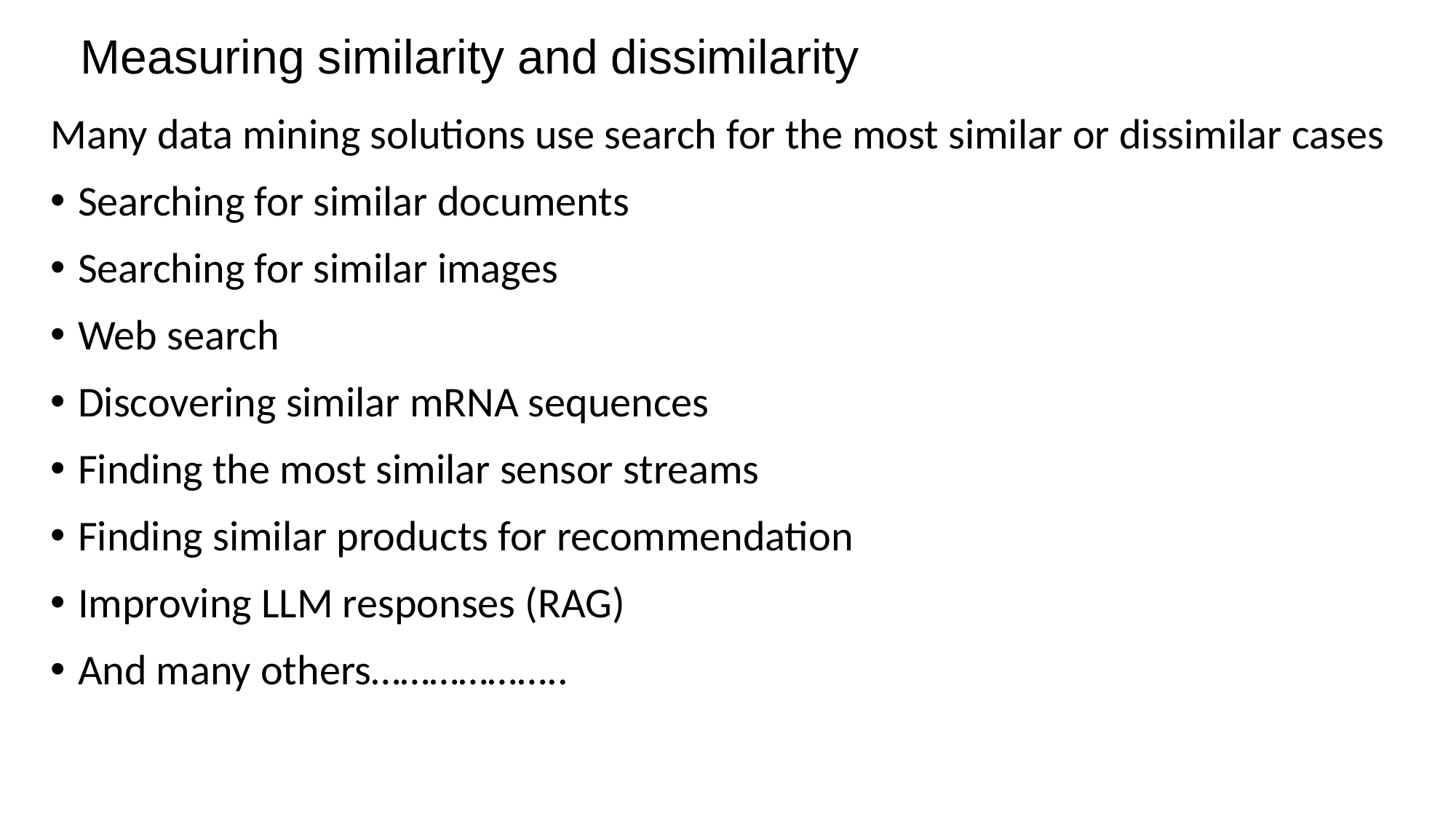

# Measuring similarity and dissimilarity
Many data mining solutions use search for the most similar or dissimilar cases
Searching for similar documents
Searching for similar images
Web search
Discovering similar mRNA sequences
Finding the most similar sensor streams
Finding similar products for recommendation
Improving LLM responses (RAG)
And many others………………..